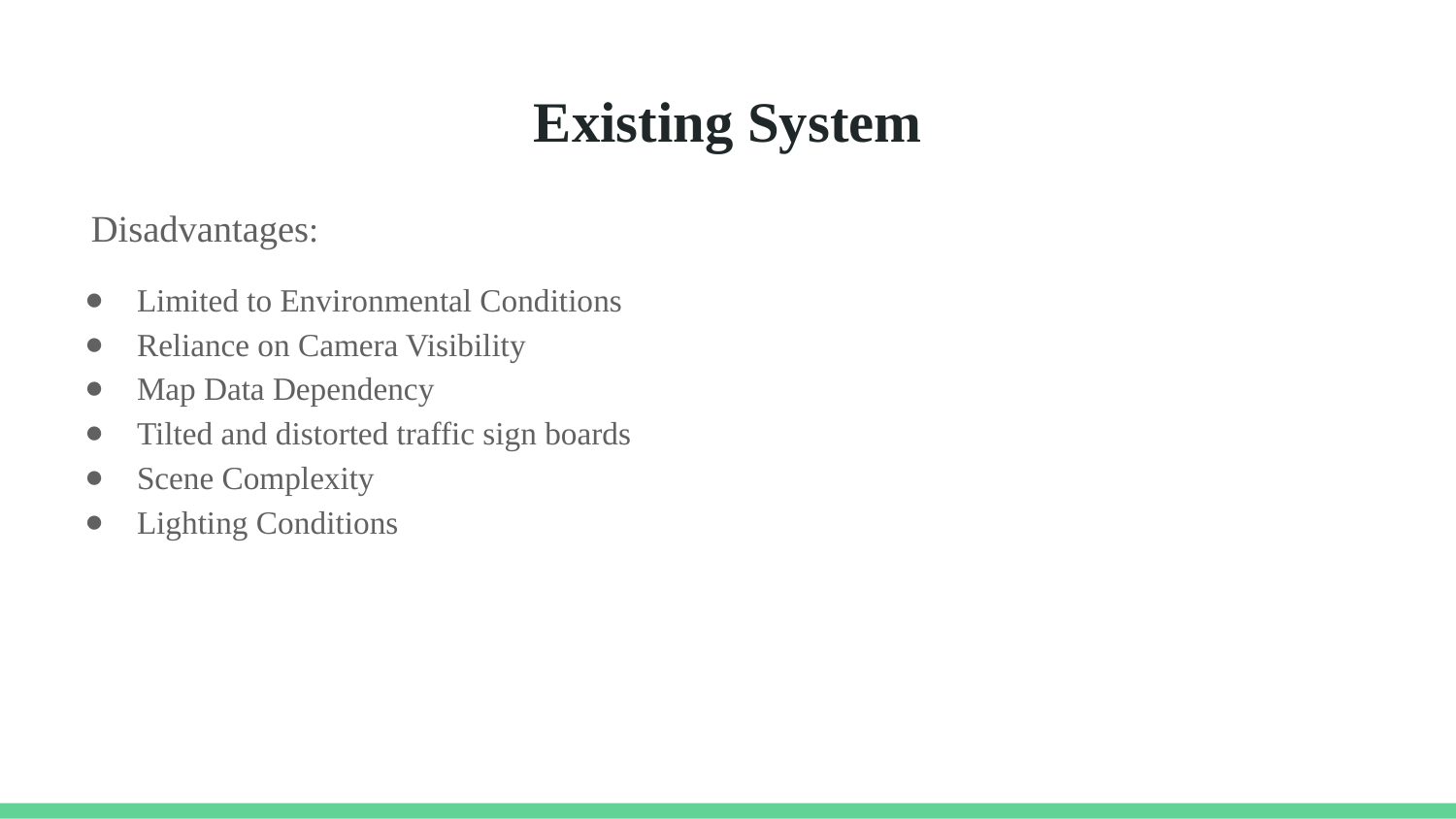

# Existing System
   Disadvantages:
Limited to Environmental Conditions
Reliance on Camera Visibility
Map Data Dependency
Tilted and distorted traffic sign boards
Scene Complexity
Lighting Conditions